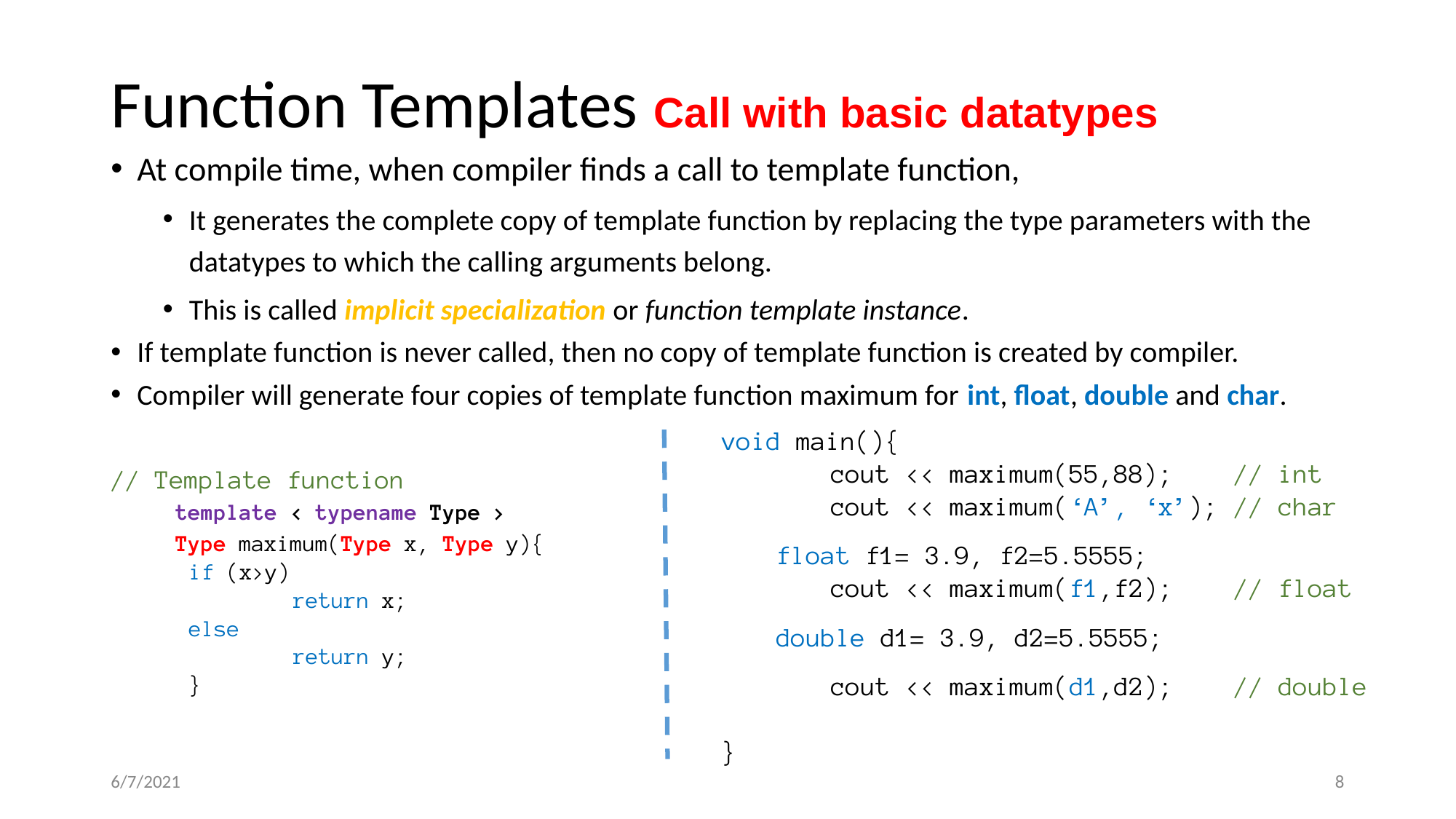

# Function Templates Call with basic datatypes
At compile time, when compiler finds a call to template function,
It generates the complete copy of template function by replacing the type parameters with the datatypes to which the calling arguments belong.
This is called implicit specialization or function template instance.
If template function is never called, then no copy of template function is created by compiler.
Compiler will generate four copies of template function maximum for int, float, double and char.

// Template function
 template < typename Type >
 Type maximum(Type x, Type y){
	if (x>y)
	return x;
	else
	return y;
}

void main(){
cout << maximum(55,88);    // int
cout << maximum(‘A’, ‘x’); // char
float f1= 3.9, f2=5.5555;
cout << maximum(f1,f2);    // float
double d1= 3.9, d2=5.5555;
cout << maximum(d1,d2);    // double

}

6/7/2021
8